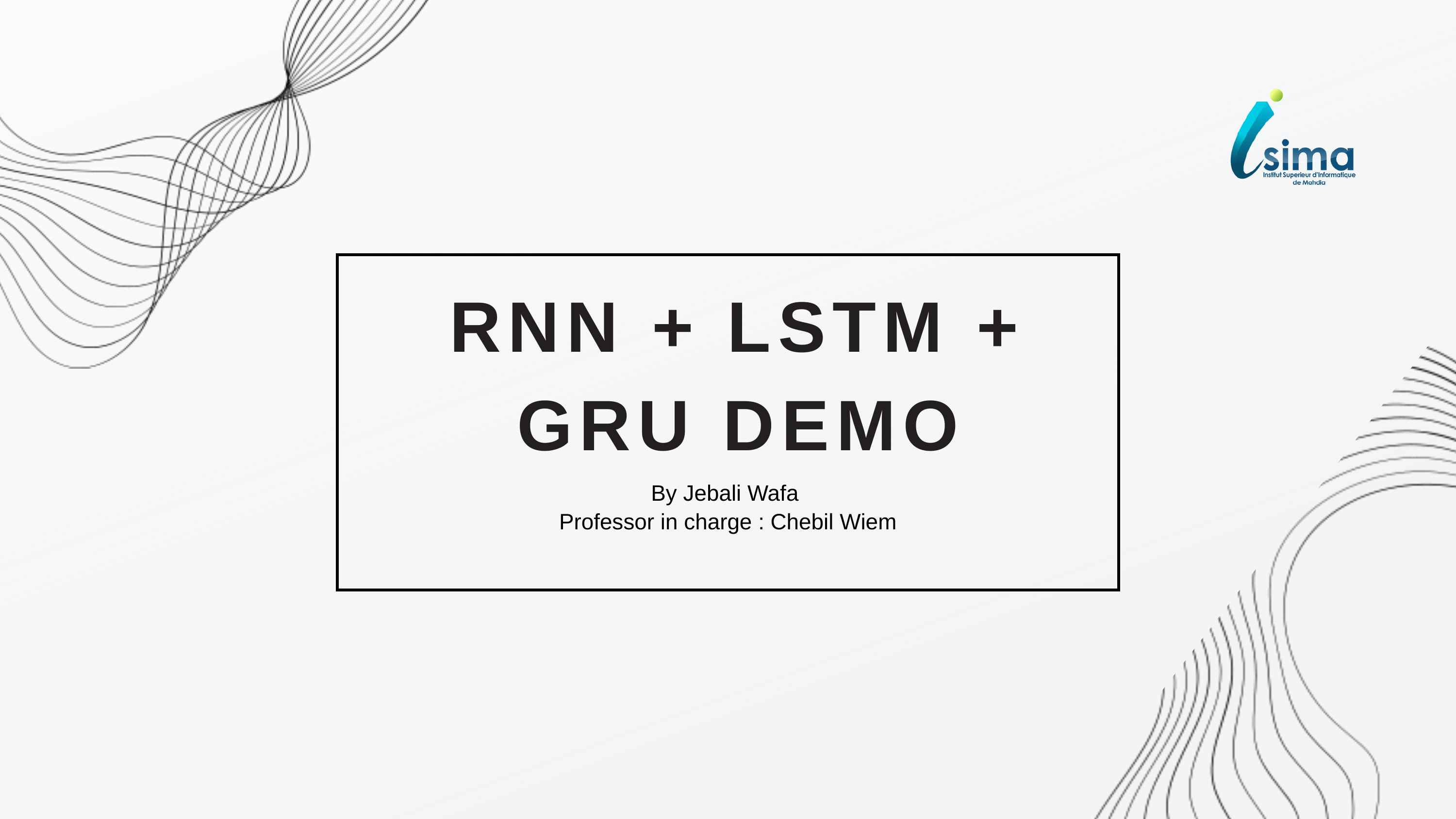

By Jebali Wafa
Professor in charge : Chebil Wiem
RNN + LSTM + GRU DEMO